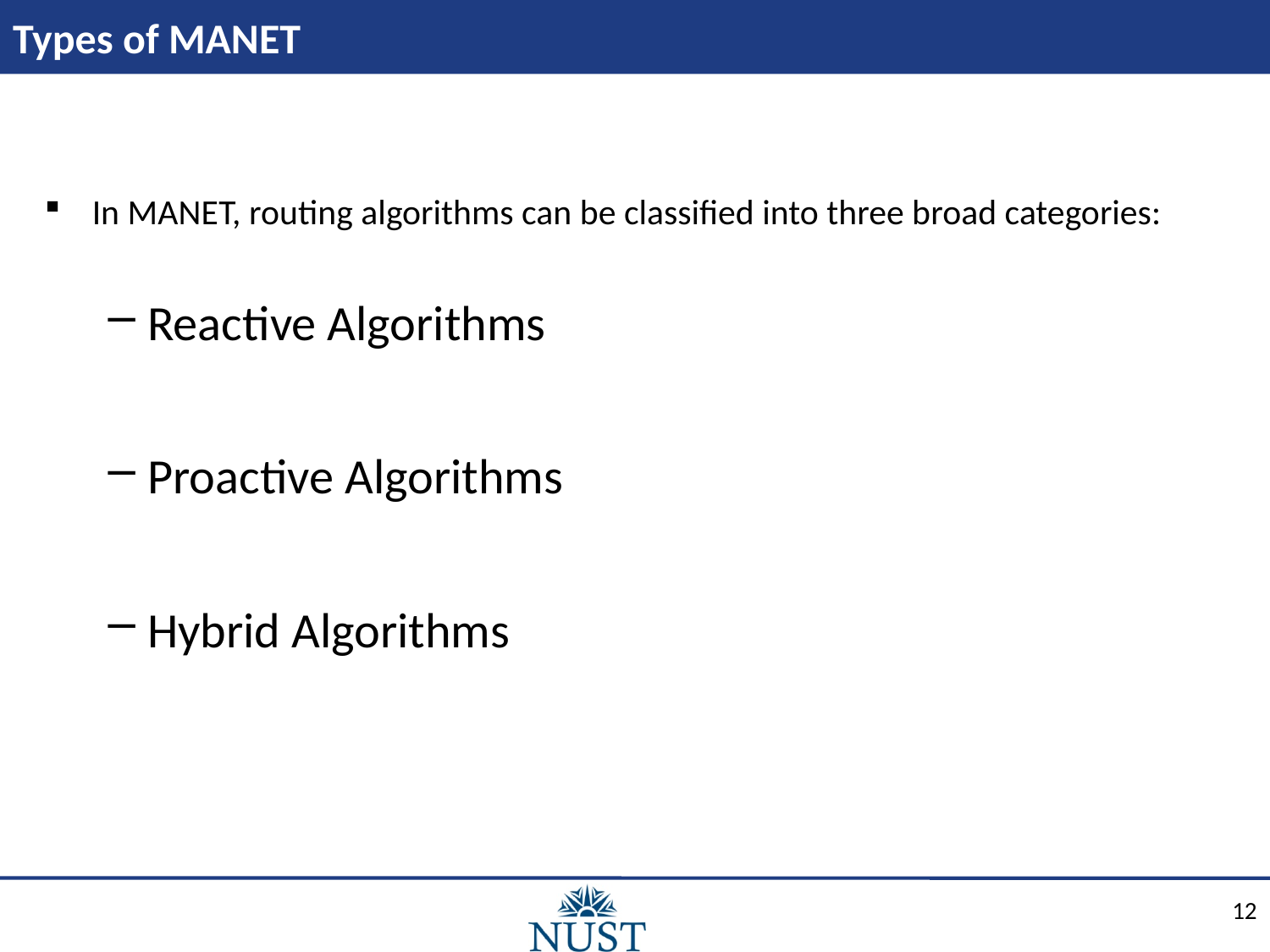

# Types of MANET

In MANET, routing algorithms can be classified into three broad categories:

Reactive Algorithms

Proactive Algorithms

Hybrid Algorithms

12